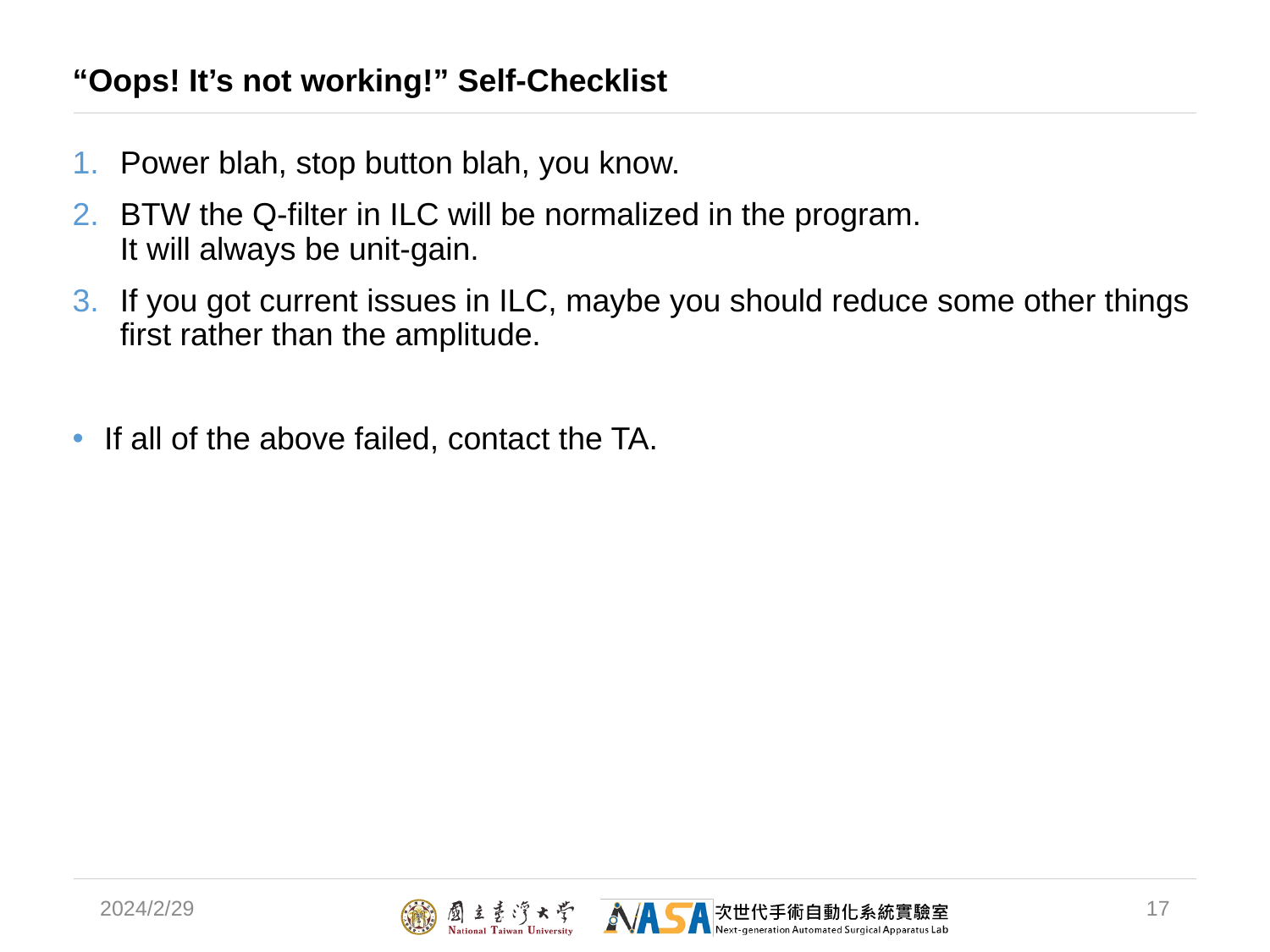

# “Oops! It’s not working!” Self-Checklist
Power blah, stop button blah, you know.
BTW the Q-filter in ILC will be normalized in the program.
It will always be unit-gain.
If you got current issues in ILC, maybe you should reduce some other things first rather than the amplitude.

If all of the above failed, contact the TA.
2024/2/29
17